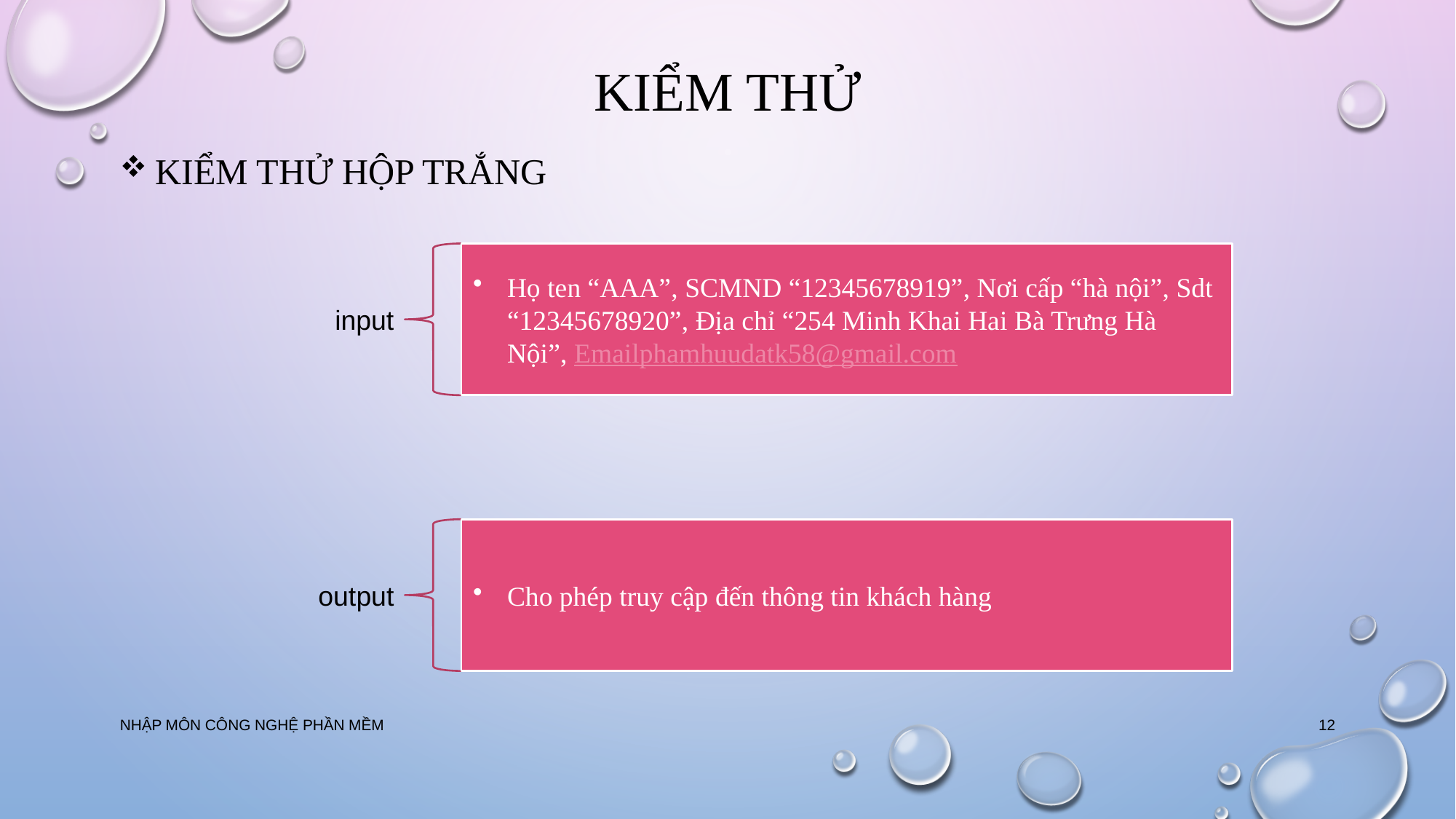

# KIỂM THỬ
 KIỂM THỬ HỘP TRẮNG
input
Họ ten “AAA”, SCMND “12345678919”, Nơi cấp “hà nội”, Sdt “12345678920”, Địa chỉ “254 Minh Khai Hai Bà Trưng Hà Nội”, Emailphamhuudatk58@gmail.com
output
Cho phép truy cập đến thông tin khách hàng
NHẬP MÔN CÔNG NGHỆ PHẦN MỀM
12